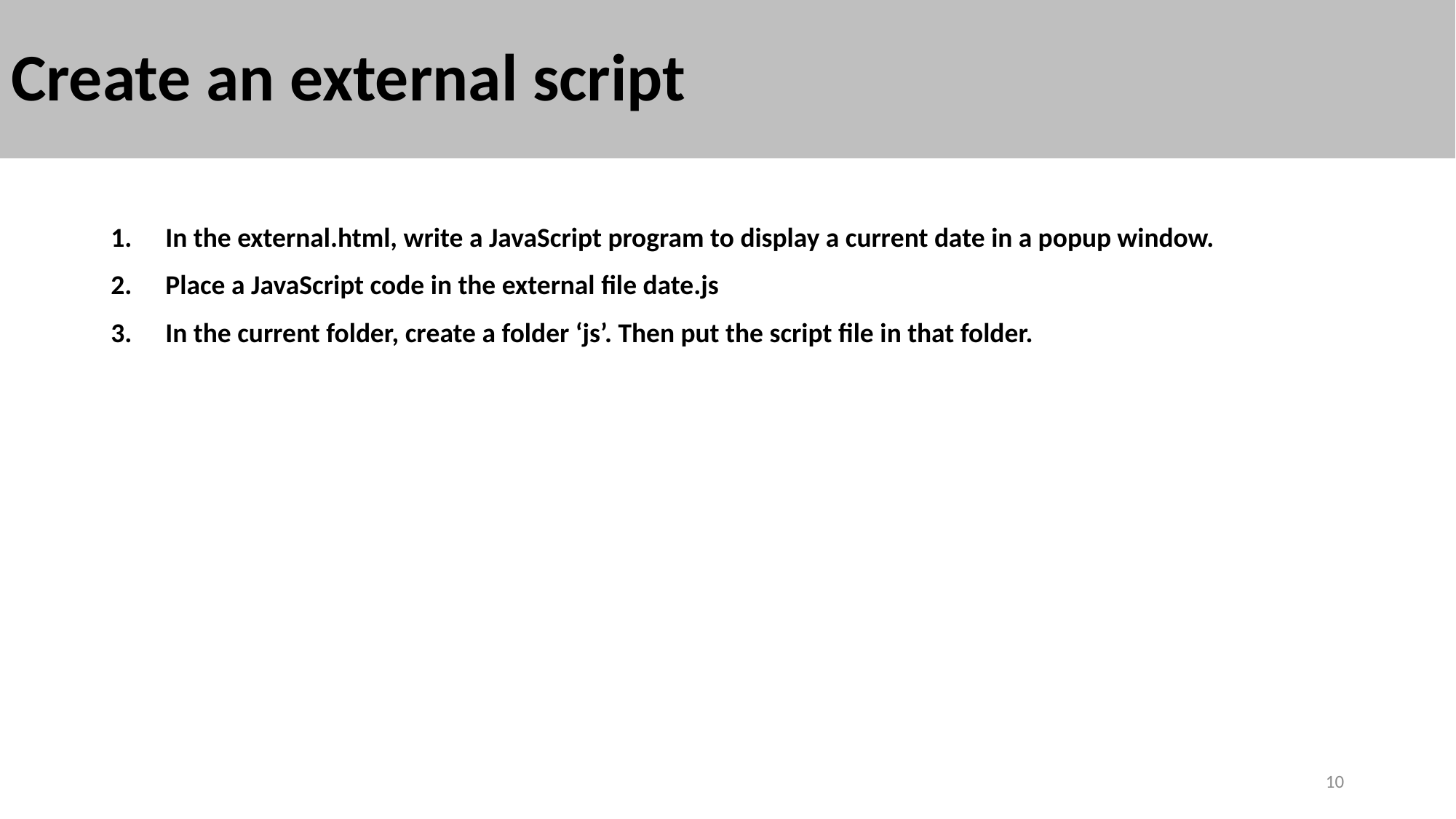

# Create an external script
In the external.html, write a JavaScript program to display a current date in a popup window.
Place a JavaScript code in the external file date.js
In the current folder, create a folder ‘js’. Then put the script file in that folder.

10